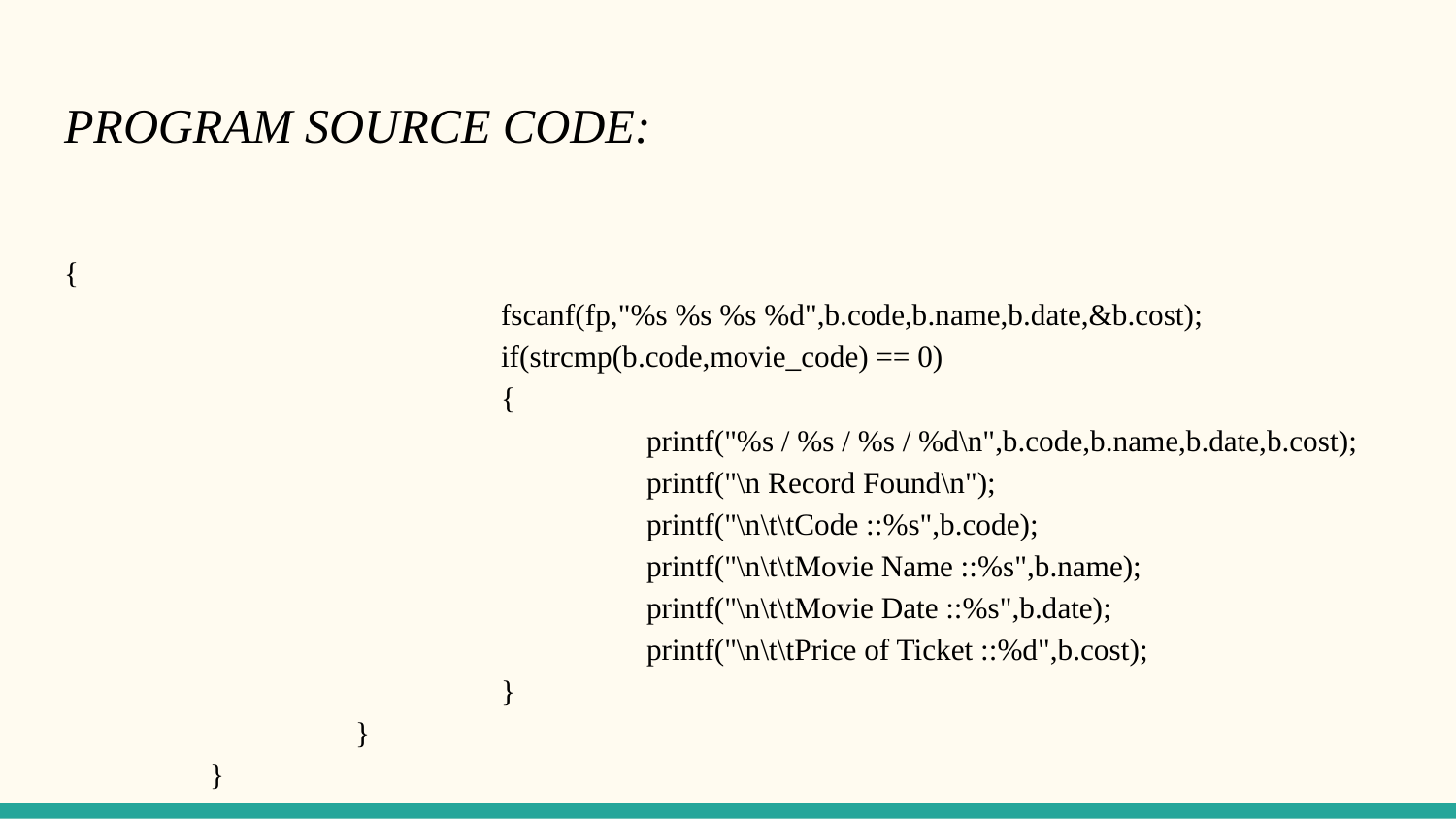

# PROGRAM SOURCE CODE:
{
			fscanf(fp,"%s %s %s %d",b.code,b.name,b.date,&b.cost);
			if(strcmp(b.code,movie_code) == 0)
			{
			    	printf("%s / %s / %s / %d\n",b.code,b.name,b.date,b.cost);
				printf("\n Record Found\n");
				printf("\n\t\tCode ::%s",b.code);
				printf("\n\t\tMovie Name ::%s",b.name);
				printf("\n\t\tMovie Date ::%s",b.date);
				printf("\n\t\tPrice of Ticket ::%d",b.cost);
			}
		}
	}